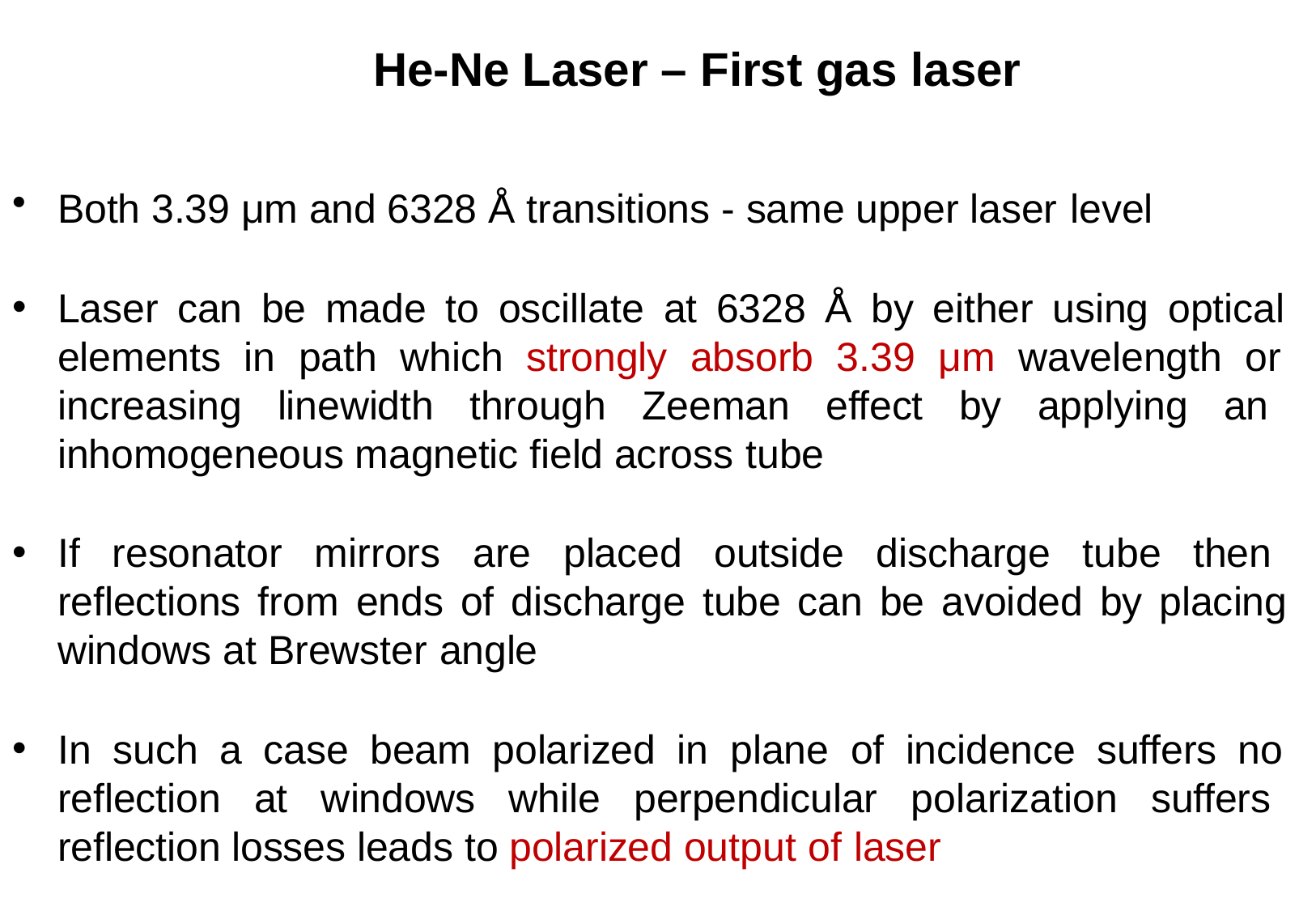

# He-Ne Laser – First gas laser
Both 3.39 μm and 6328 Å transitions - same upper laser level

Laser can be made to oscillate at 6328 Å by either using optical  elements in path which strongly absorb 3.39 μm wavelength or  increasing linewidth through Zeeman effect by applying an  inhomogeneous magnetic field across tube

If resonator mirrors are placed outside discharge tube then  reflections from ends of discharge tube can be avoided by placing  windows at Brewster angle

In such a case beam polarized in plane of incidence suffers no  reflection at windows while perpendicular polarization suffers  reflection losses leads to polarized output of laser